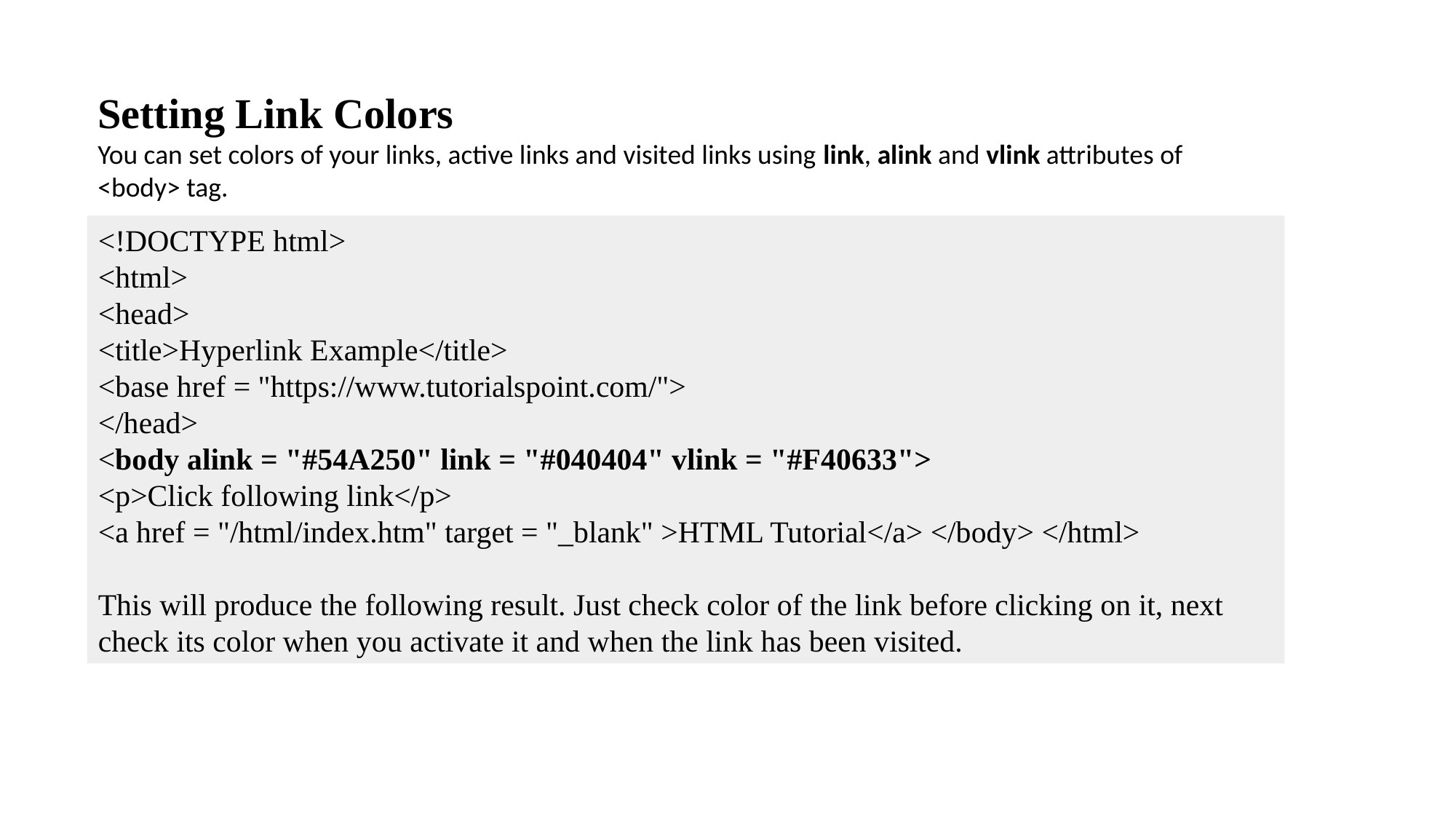

Setting Link Colors
You can set colors of your links, active links and visited links using link, alink and vlink attributes of <body> tag.
<!DOCTYPE html>
<html>
<head>
<title>Hyperlink Example</title>
<base href = "https://www.tutorialspoint.com/">
</head>
<body alink = "#54A250" link = "#040404" vlink = "#F40633">
<p>Click following link</p>
<a href = "/html/index.htm" target = "_blank" >HTML Tutorial</a> </body> </html>

This will produce the following result. Just check color of the link before clicking on it, next check its color when you activate it and when the link has been visited.